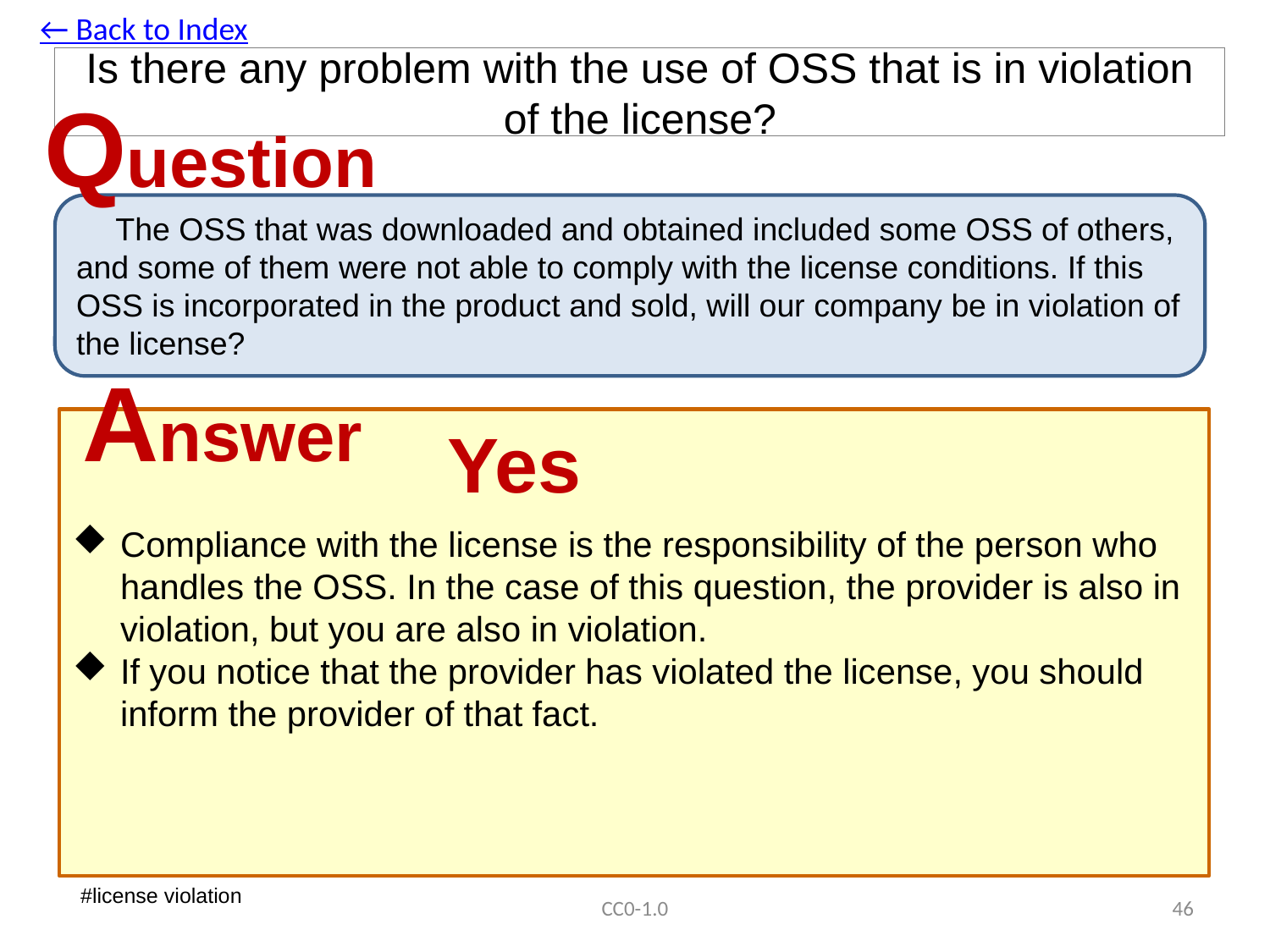

← Back to Index
# Is there any problem with the use of OSS that is in violation of the license?
Question
　The OSS that was downloaded and obtained included some OSS of others, and some of them were not able to comply with the license conditions. If this OSS is incorporated in the product and sold, will our company be in violation of the license?
Answer

Yes
Compliance with the license is the responsibility of the person who handles the OSS. In the case of this question, the provider is also in violation, but you are also in violation.
If you notice that the provider has violated the license, you should inform the provider of that fact.
#license violation
CC0-1.0
46